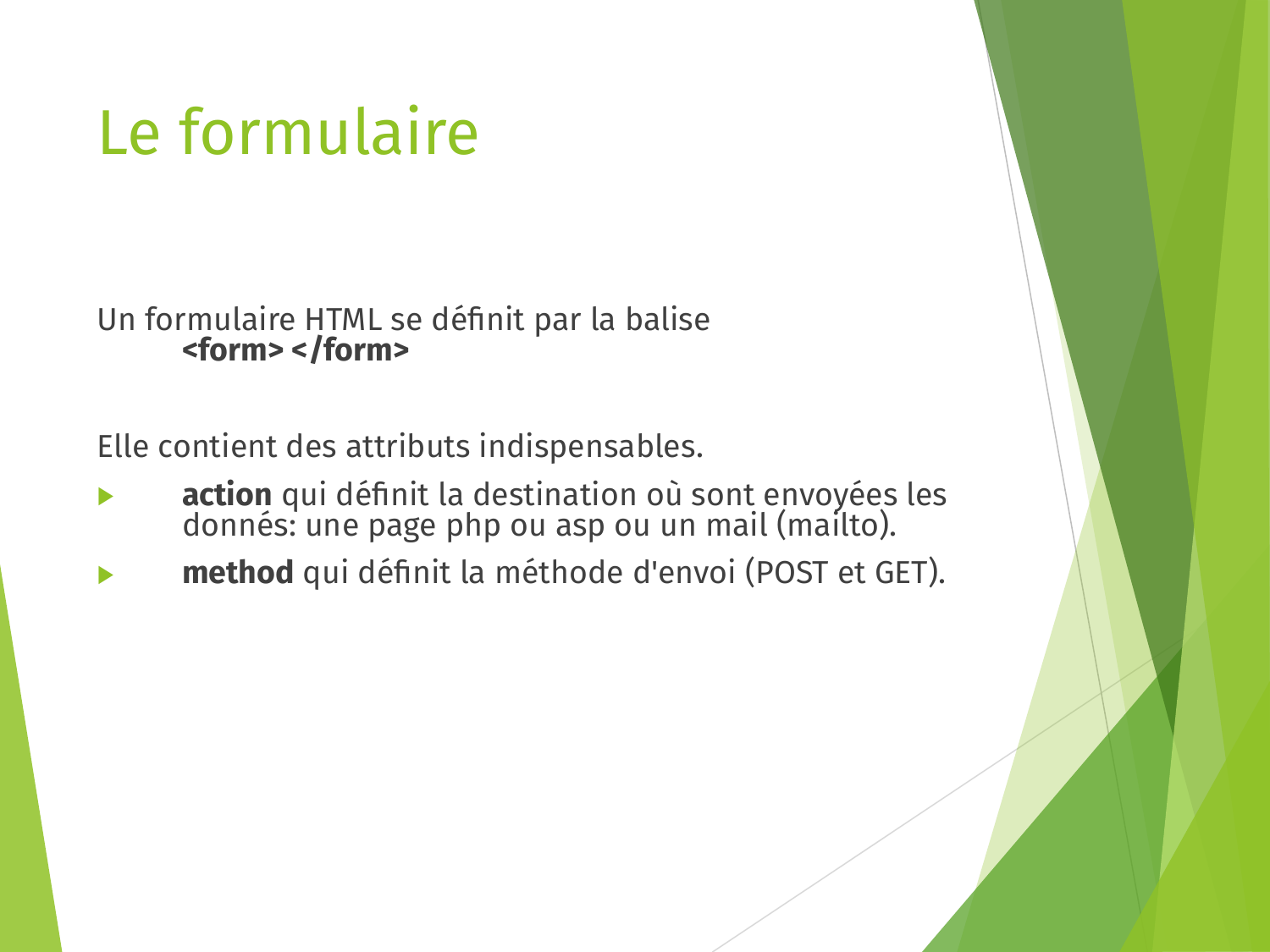

# Le formulaire
Un formulaire HTML se définit par la balise
<form> </form>

Elle contient des attributs indispensables.
action qui définit la destination où sont envoyées les donnés: une page php ou asp ou un mail (mailto).
method qui définit la méthode d'envoi (POST et GET).